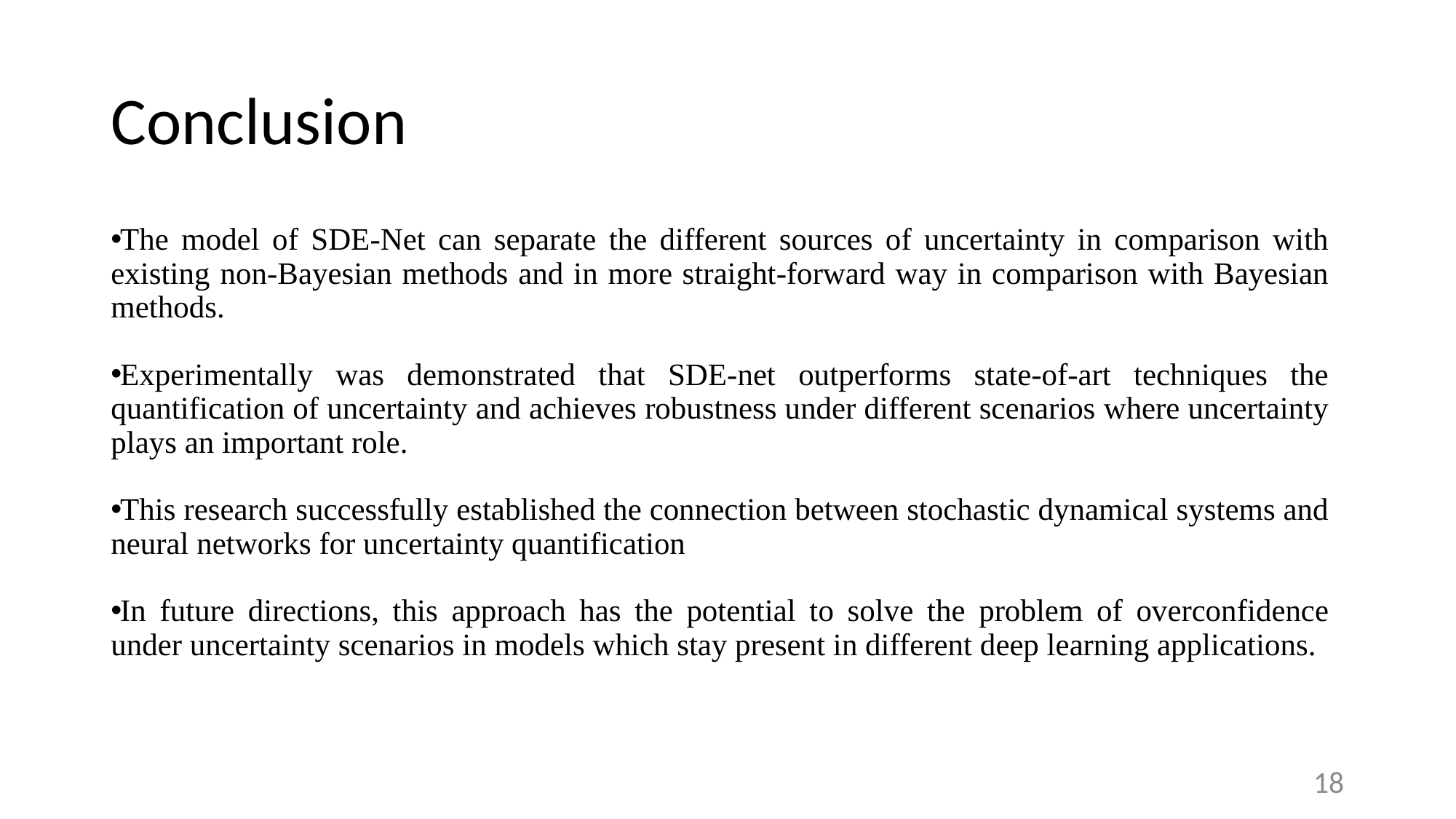

# Conclusion
The model of SDE-Net can separate the different sources of uncertainty in comparison with existing non-Bayesian methods and in more straight-forward way in comparison with Bayesian methods.

Experimentally was demonstrated that SDE-net outperforms state-of-art techniques the quantification of uncertainty and achieves robustness under different scenarios where uncertainty plays an important role.

This research successfully established the connection between stochastic dynamical systems and neural networks for uncertainty quantification

In future directions, this approach has the potential to solve the problem of overconfidence under uncertainty scenarios in models which stay present in different deep learning applications.

18